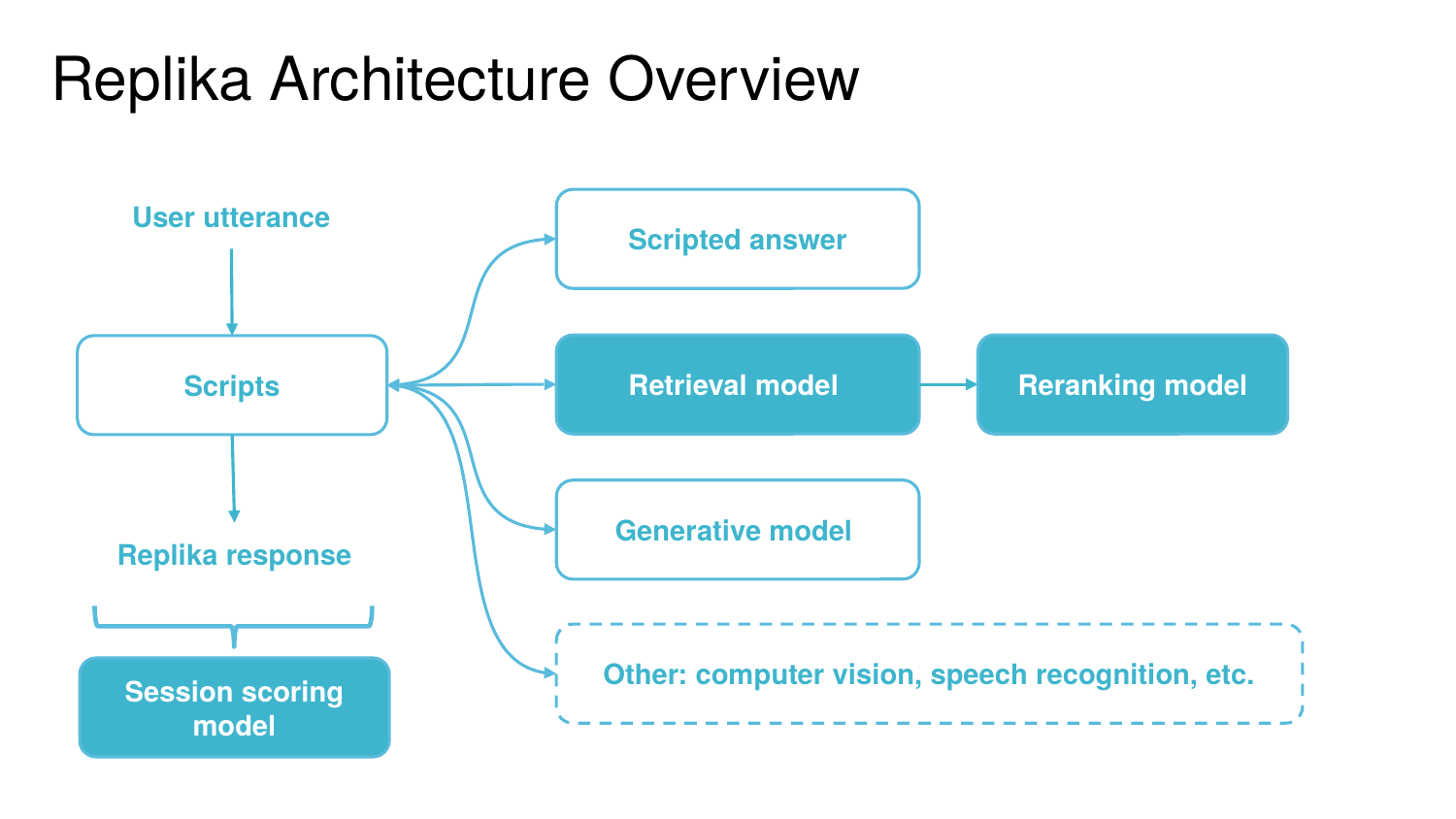

Replika Architecture Overview
User utterance
Scripted answer
Reranking model
Retrieval model
Scripts
Generative model

Replika response
Other: computer vision, speech recognition, etc.
Session scoring model